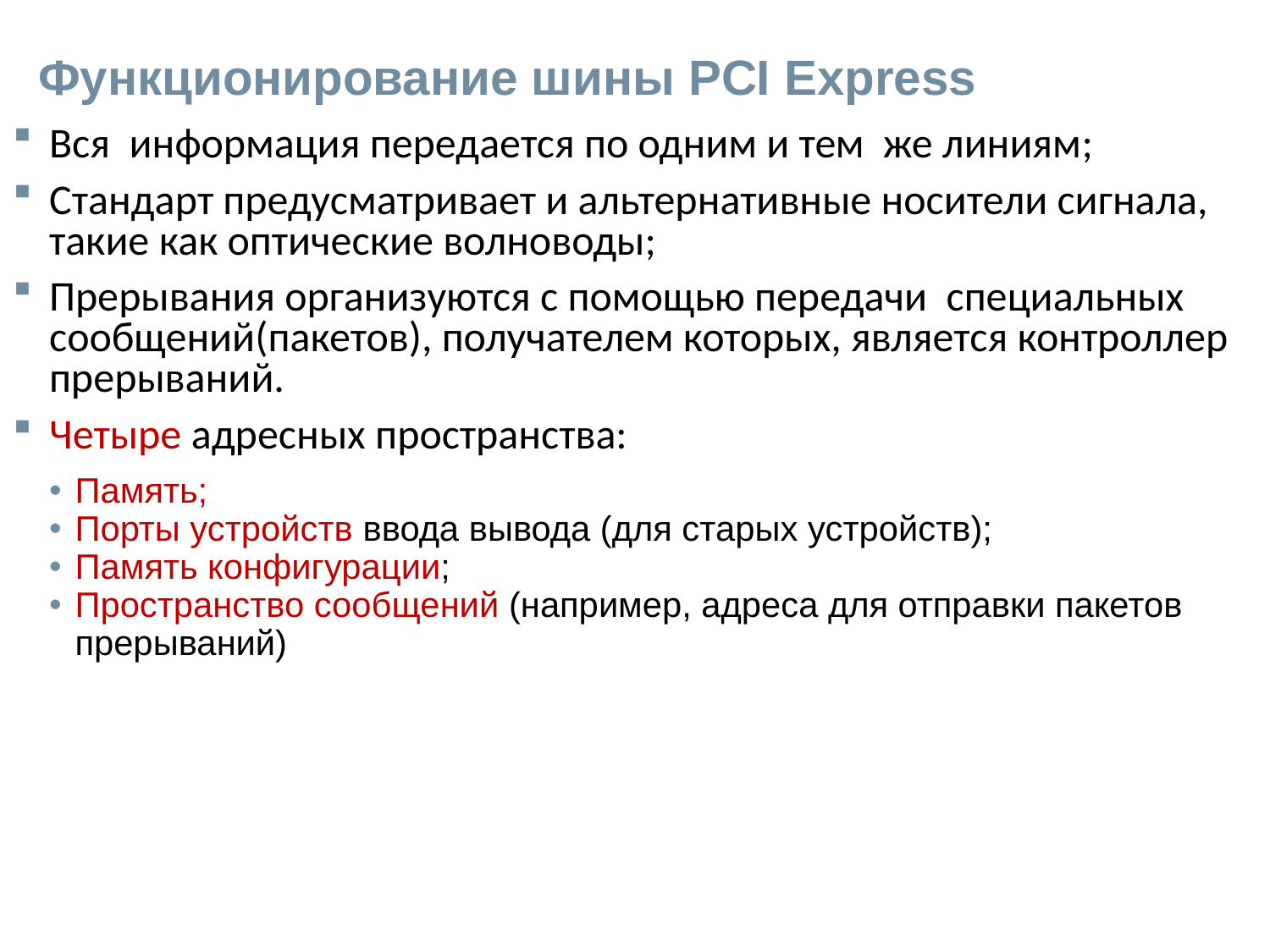

# Функционирование шины PCI Express
Вся  информация передается по одним и тем  же линиям;
Стандарт предусматривает и альтернативные носители сигнала, такие как оптические волноводы;
Прерывания организуются с помощью передачи  специальных сообщений(пакетов), получателем которых, является контроллер прерываний.
Четыре адресных пространства:
Память;
Порты устройств ввода вывода (для старых устройств);
Память конфигурации;
Пространство сообщений (например, адреса для отправки пакетов  прерываний)